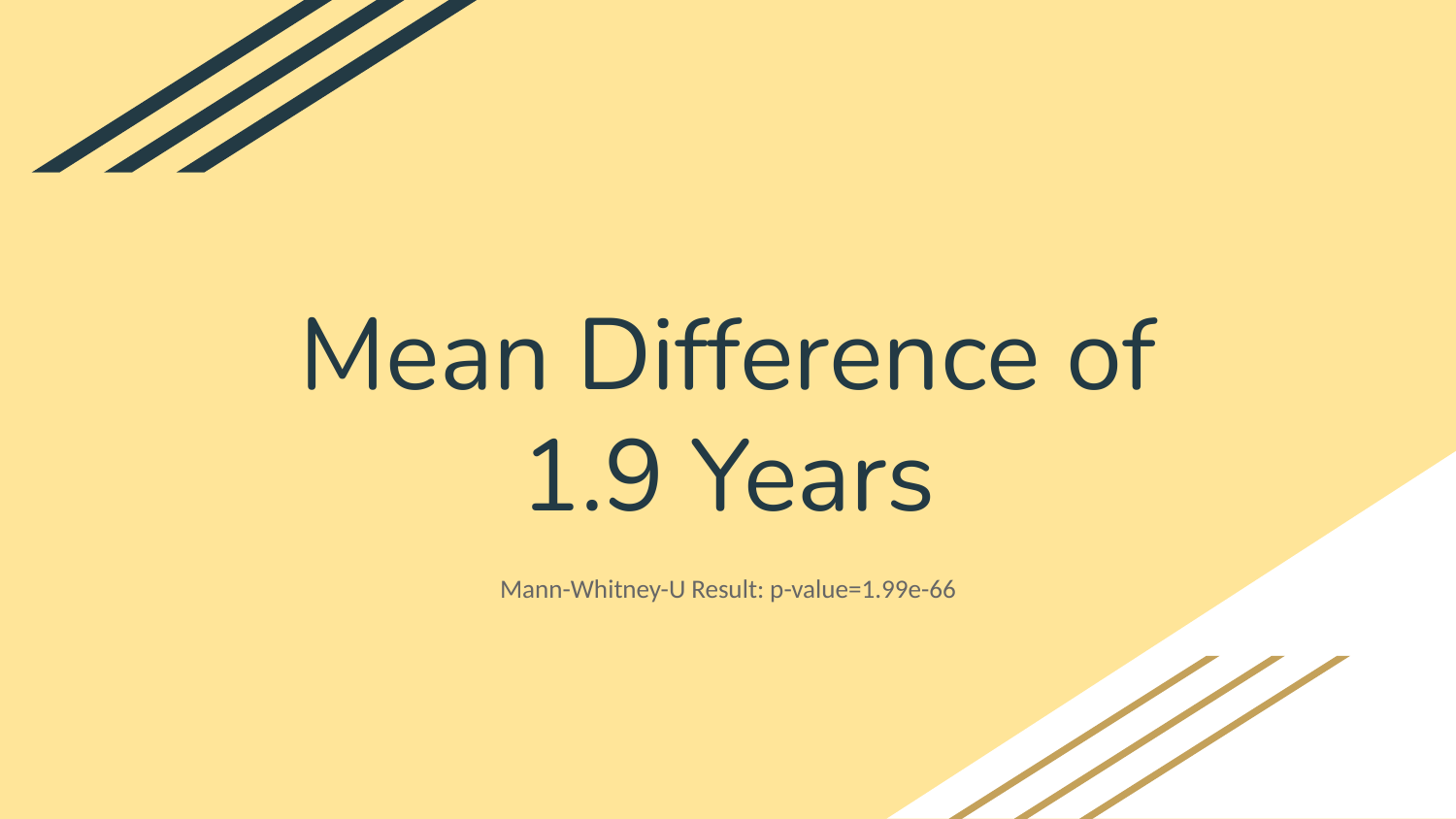

# Mean Difference of 1.9 Years
Mann-Whitney-U Result: p-value=1.99e-66